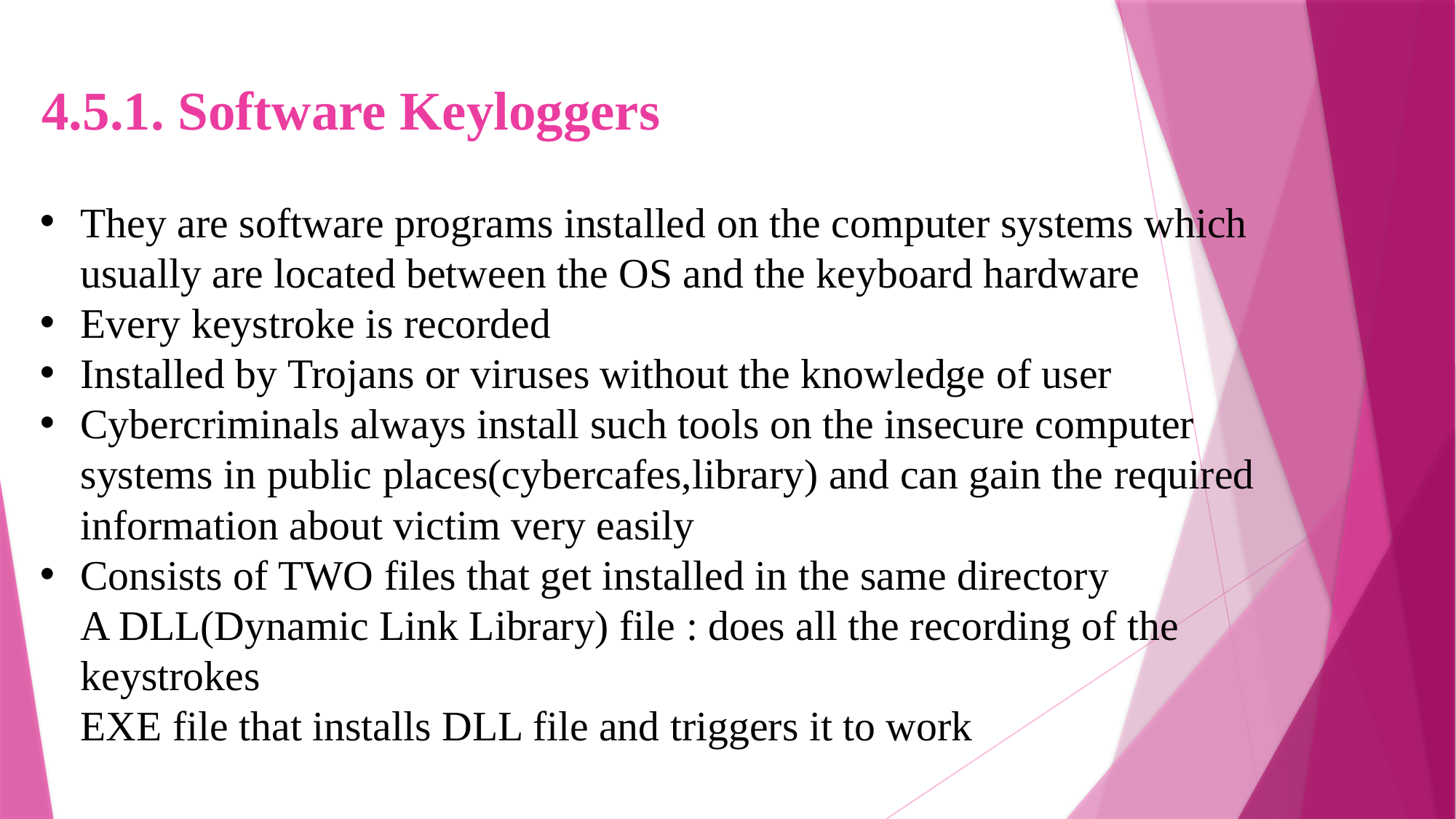

# 4.5.1. Software Keyloggers
They are software programs installed on the computer systems which usually are located between the OS and the keyboard hardware
Every keystroke is recorded
Installed by Trojans or viruses without the knowledge of user
Cybercriminals always install such tools on the insecure computer systems in public places(cybercafes,library) and can gain the required information about victim very easily
Consists of TWO files that get installed in the same directory
				A DLL(Dynamic Link Library) file : does all the recording of the
				keystrokes
				EXE file that installs DLL file and triggers it to work